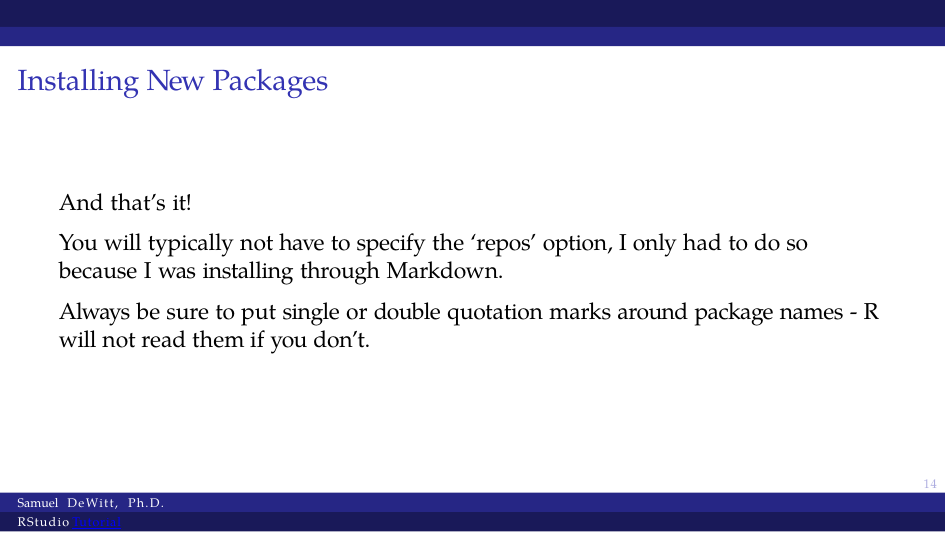

# Installing New Packages
And that’s it!
You will typically not have to specify the ‘repos’ option, I only had to do so because I was installing through Markdown.
Always be sure to put single or double quotation marks around package names - R will not read them if you don’t.
14
Samuel DeWitt, Ph.D. RStudio Tutorial